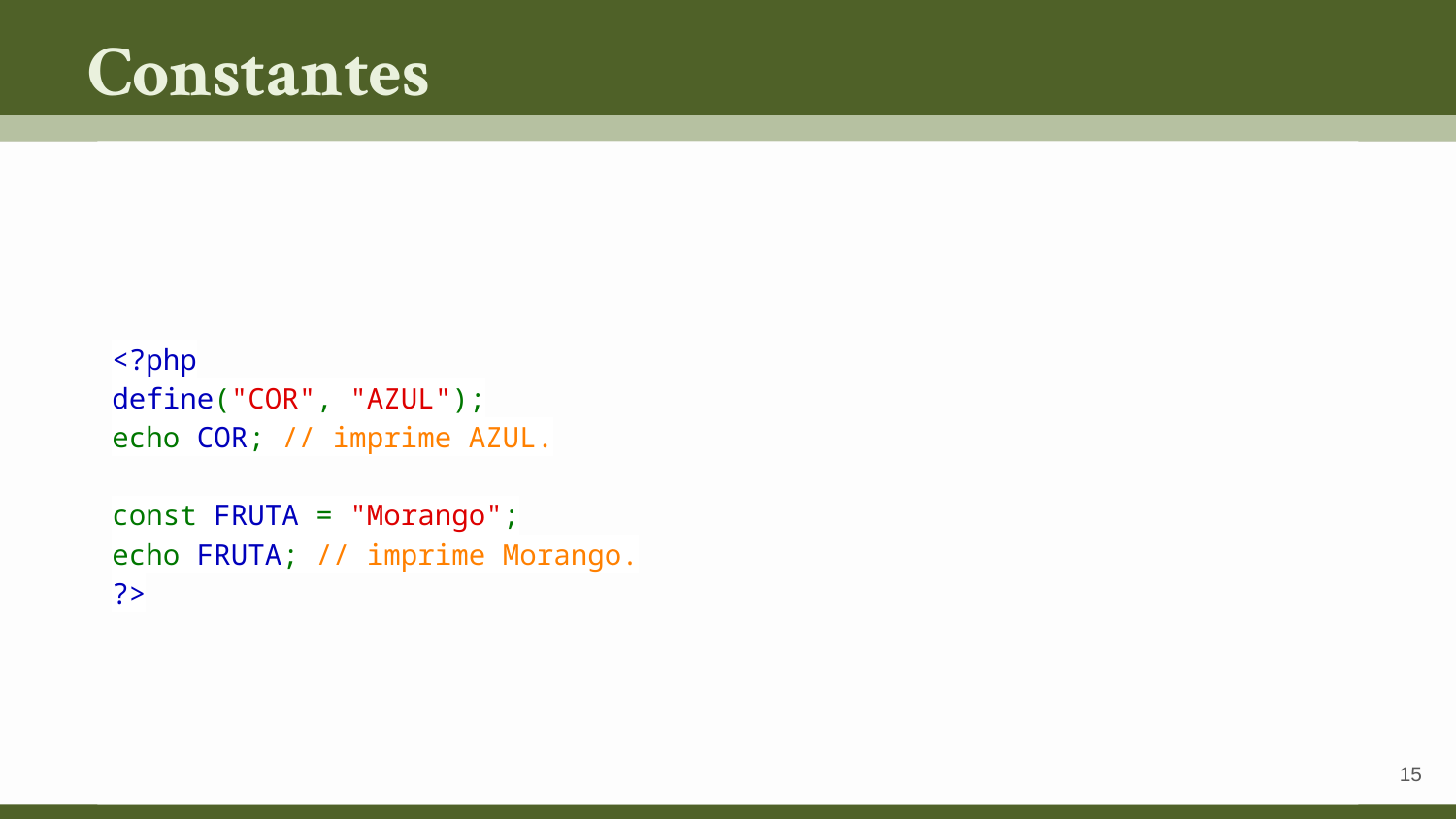

Constantes

<?php
define("COR", "AZUL");
echo COR; // imprime AZUL.

const FRUTA = "Morango";
echo FRUTA; // imprime Morango.
?>

15